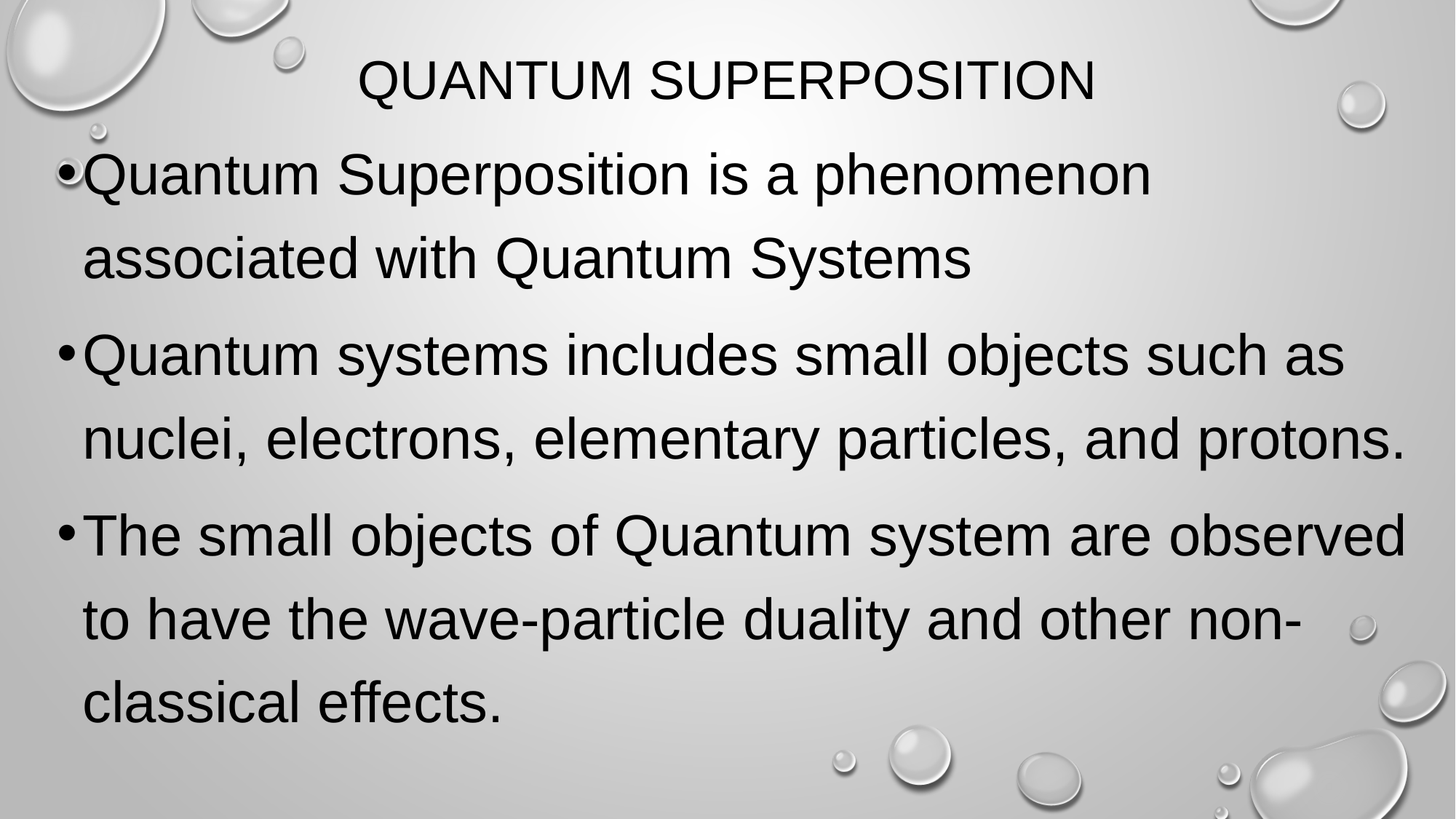

# Quantum superposition
Quantum Superposition is a phenomenon associated with Quantum Systems
Quantum systems includes small objects such as nuclei, electrons, elementary particles, and protons.
The small objects of Quantum system are observed to have the wave-particle duality and other non-classical effects.